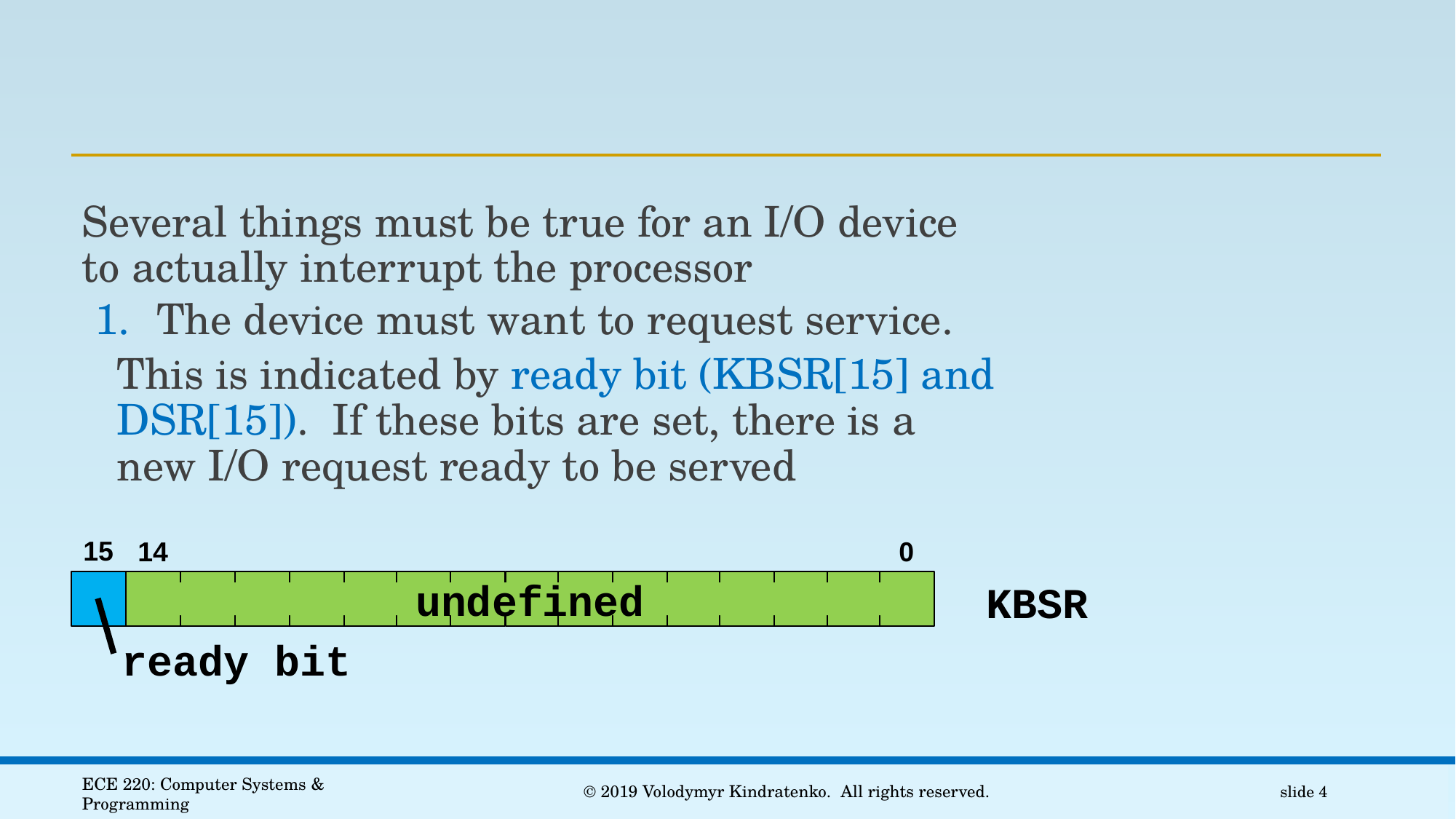

#
Several things must be true for an I/O device to actually interrupt the processor
The device must want to request service.
This is indicated by ready bit (KBSR[15] and DSR[15]).  If these bits are set, there is a new I/O request ready to be served
15
14
0

KBSR
undefined
ready bit
ECE 220: Computer Systems & Programming
© 2019 Volodymyr Kindratenko.  All rights reserved.
slide 4